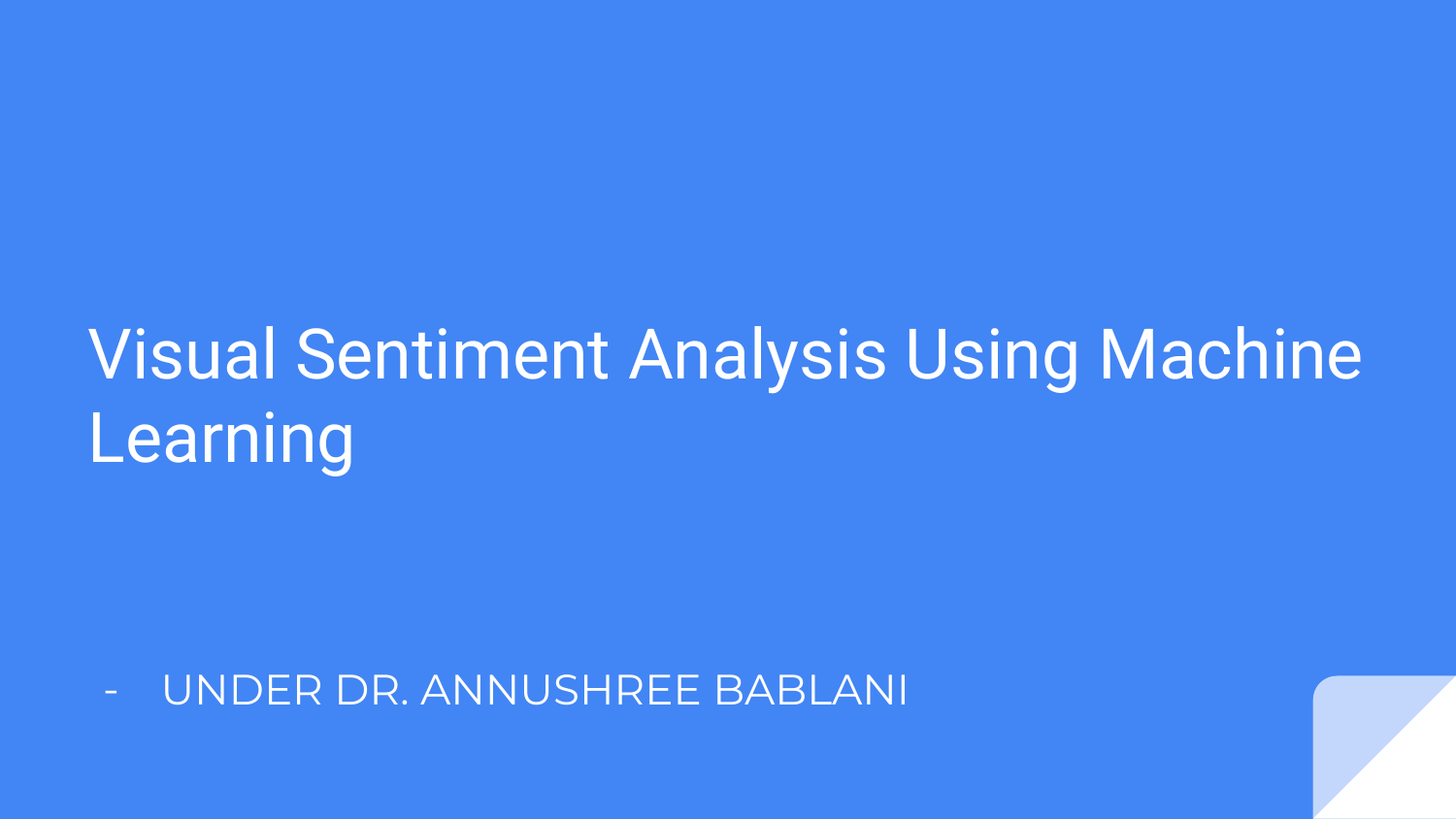

# Visual Sentiment Analysis Using Machine Learning
UNDER DR. ANNUSHREE BABLANI